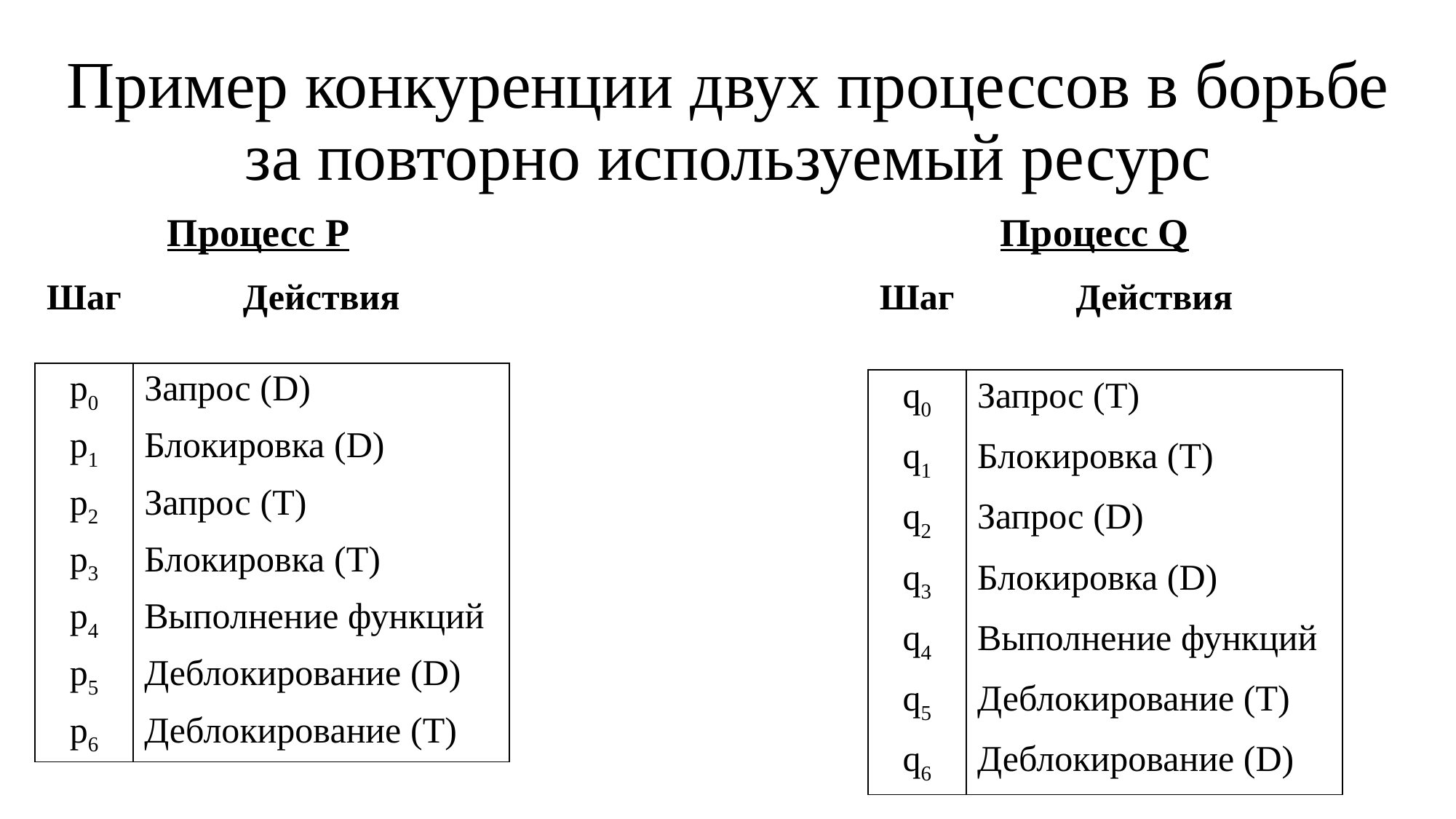

# Пример конкуренции двух процессов в борьбе за повторно используемый ресурс
Процесс P
Процесс Q
| Шаг | Действия |
| --- | --- |
| p0 | Запрос (D) |
| p1 | Блокировка (D) |
| p2 | Запрос (T) |
| p3 | Блокировка (T) |
| p4 | Выполнение функций |
| p5 | Деблокирование (D) |
| p6 | Деблокирование (T) |
| Шаг | Действия |
| --- | --- |
| q0 | Запрос (T) |
| q1 | Блокировка (T) |
| q2 | Запрос (D) |
| q3 | Блокировка (D) |
| q4 | Выполнение функций |
| q5 | Деблокирование (T) |
| q6 | Деблокирование (D) |